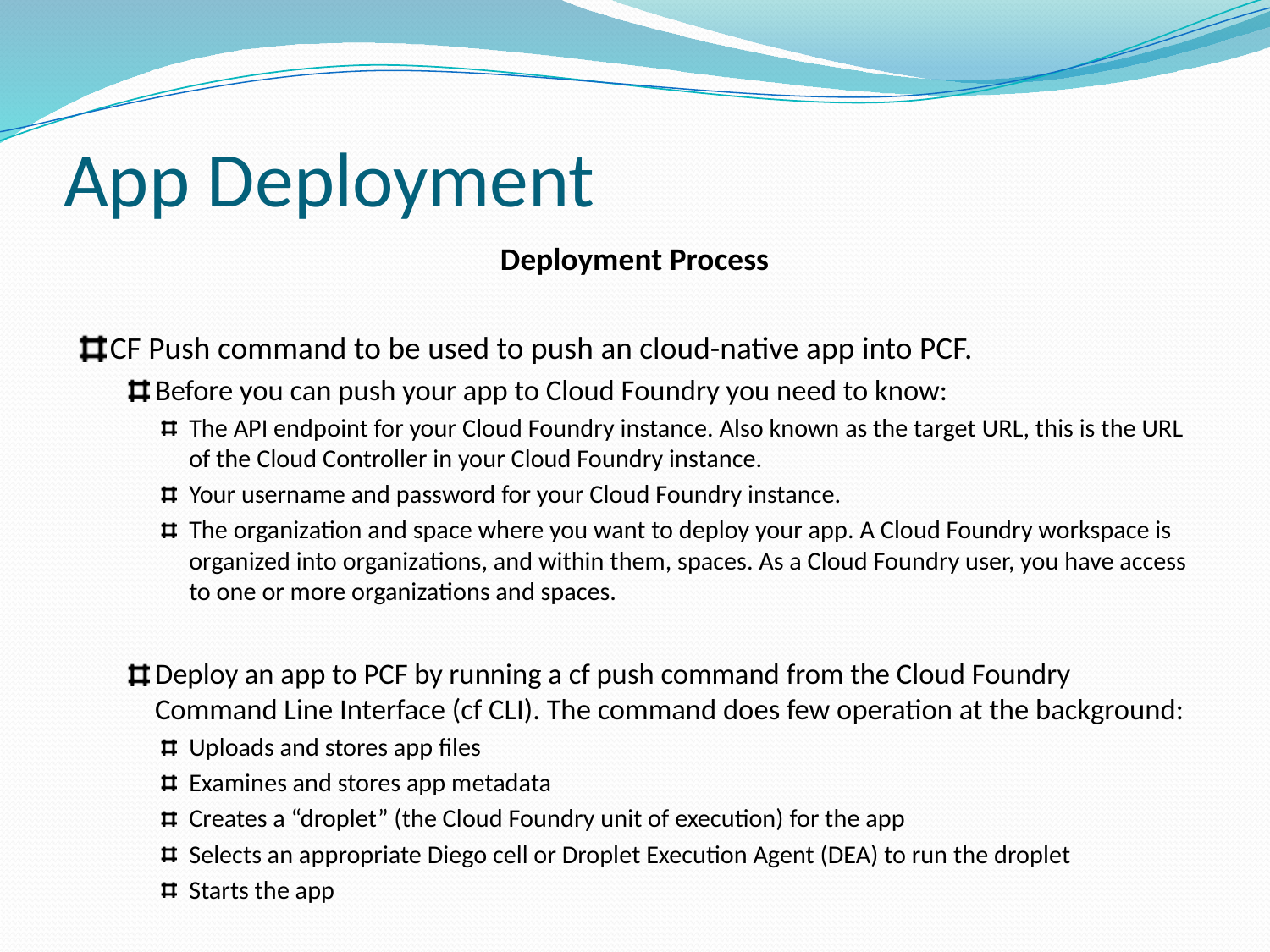

# App Deployment
Deployment Process

CF Push command to be used to push an cloud-native app into PCF.
Before you can push your app to Cloud Foundry you need to know:
The API endpoint for your Cloud Foundry instance. Also known as the target URL, this is the URL of the Cloud Controller in your Cloud Foundry instance.
Your username and password for your Cloud Foundry instance.
The organization and space where you want to deploy your app. A Cloud Foundry workspace is organized into organizations, and within them, spaces. As a Cloud Foundry user, you have access to one or more organizations and spaces.

Deploy an app to PCF by running a cf push command from the Cloud Foundry Command Line Interface (cf CLI). The command does few operation at the background:
Uploads and stores app files
Examines and stores app metadata
Creates a “droplet” (the Cloud Foundry unit of execution) for the app
Selects an appropriate Diego cell or Droplet Execution Agent (DEA) to run the droplet
Starts the app